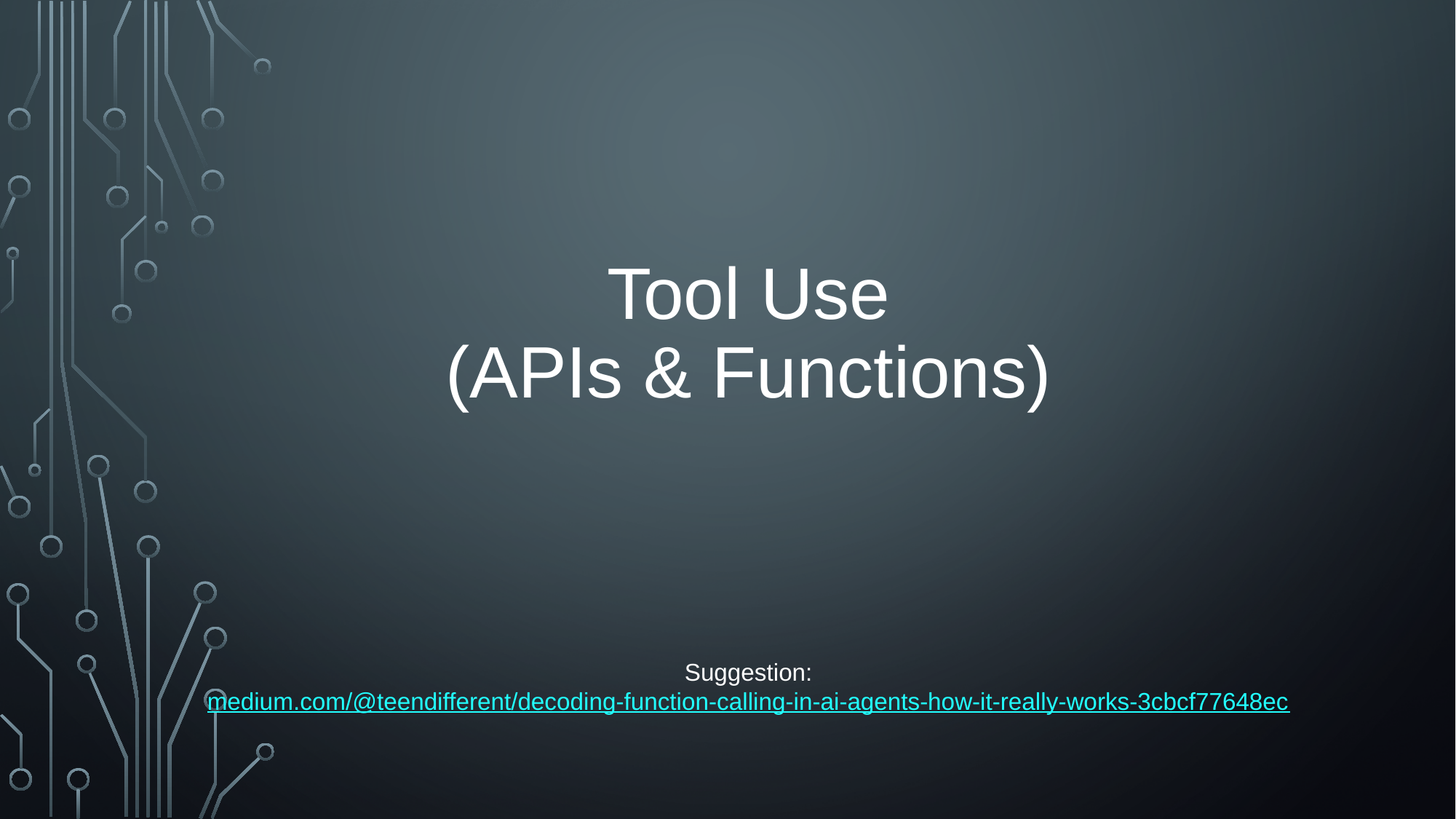

# Tool Use (APIs & Functions)
Suggestion:
medium.com/@teendifferent/decoding-function-calling-in-ai-agents-how-it-really-works-3cbcf77648ec